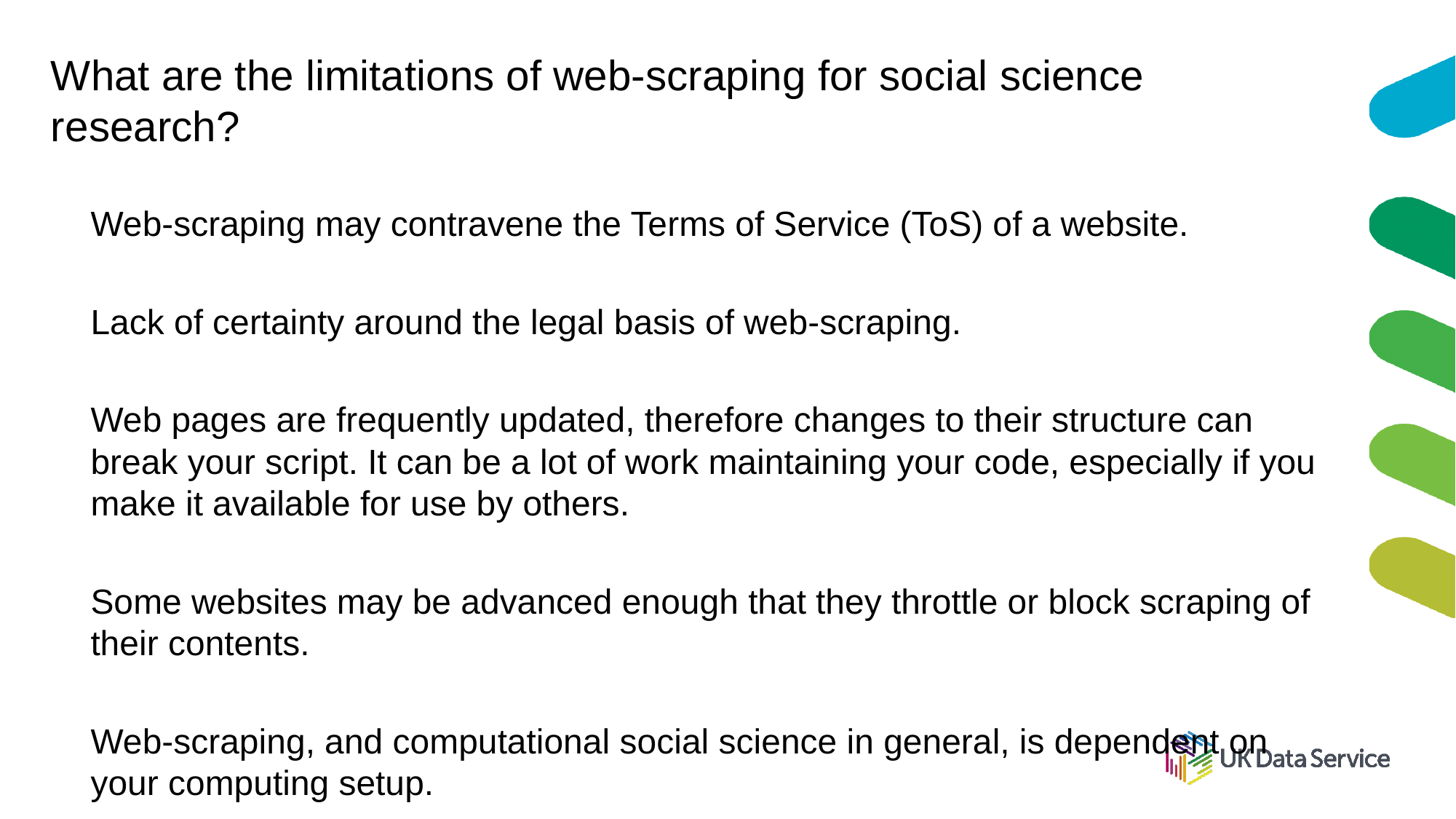

# What are the limitations of web-scraping for social science research?
Web-scraping may contravene the Terms of Service (ToS) of a website.

Lack of certainty around the legal basis of web-scraping.

Web pages are frequently updated, therefore changes to their structure can break your script. It can be a lot of work maintaining your code, especially if you make it available for use by others.

Some websites may be advanced enough that they throttle or block scraping of their contents.

Web-scraping, and computational social science in general, is dependent on your computing setup.